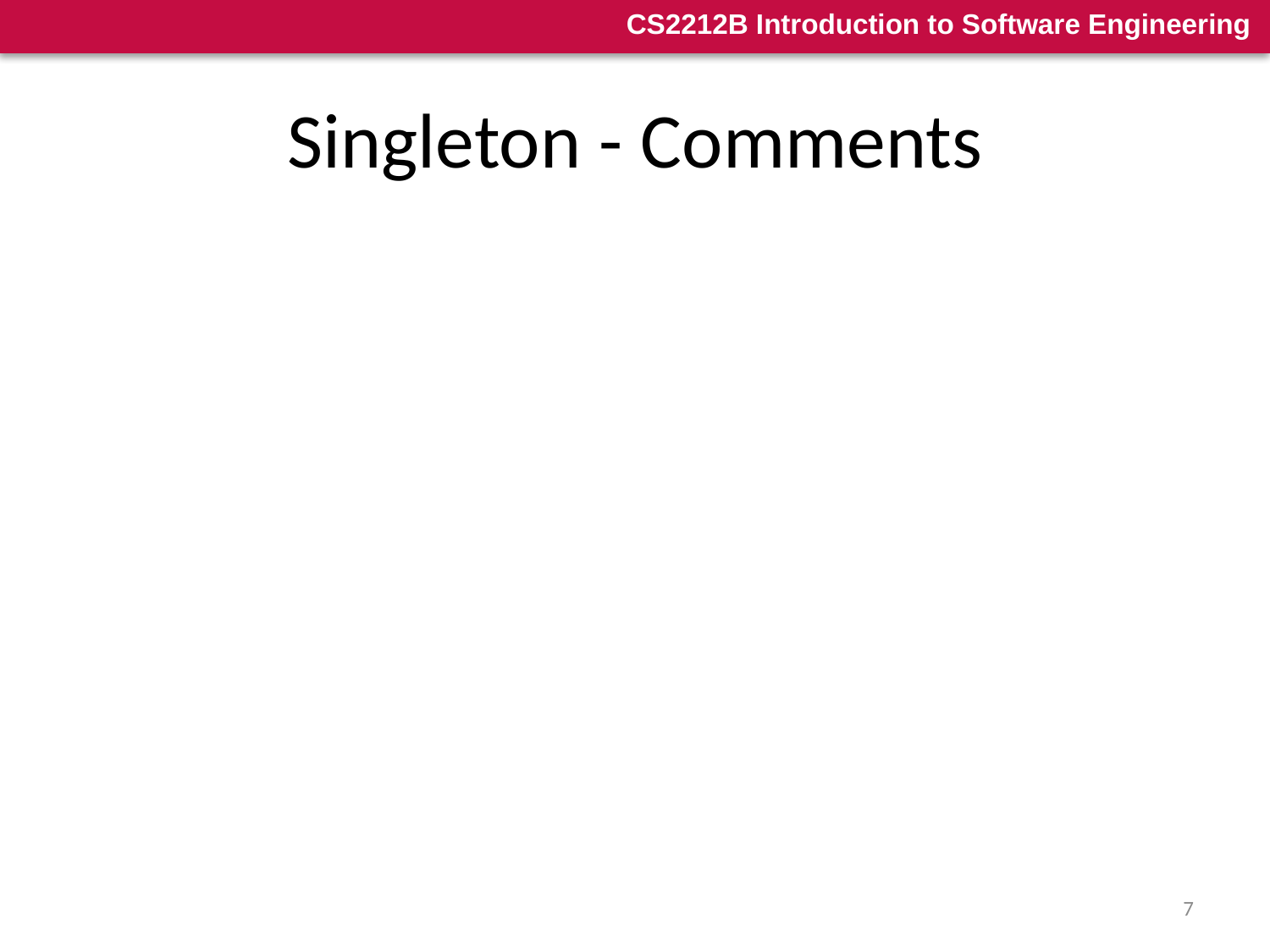

# Singleton - Comments
Consequences
Simplifies the structure of the program because it reduces the use of namespaces
Allows the creation of a specific number of objects, other than one, if necessary
Allows extension of the singleton object using specialization
If it is not used properly, behaves the object behaves like a global variable
Implementing the pattern has more operational cost than using a general-purpose variable (but the implementation is more secure)
Caution is needed when we have parallel processes that use the object (we must be careful that different processes use the object)
Implementation comments
Use of the construct Static
How and where we reference the singleton object(s)
7